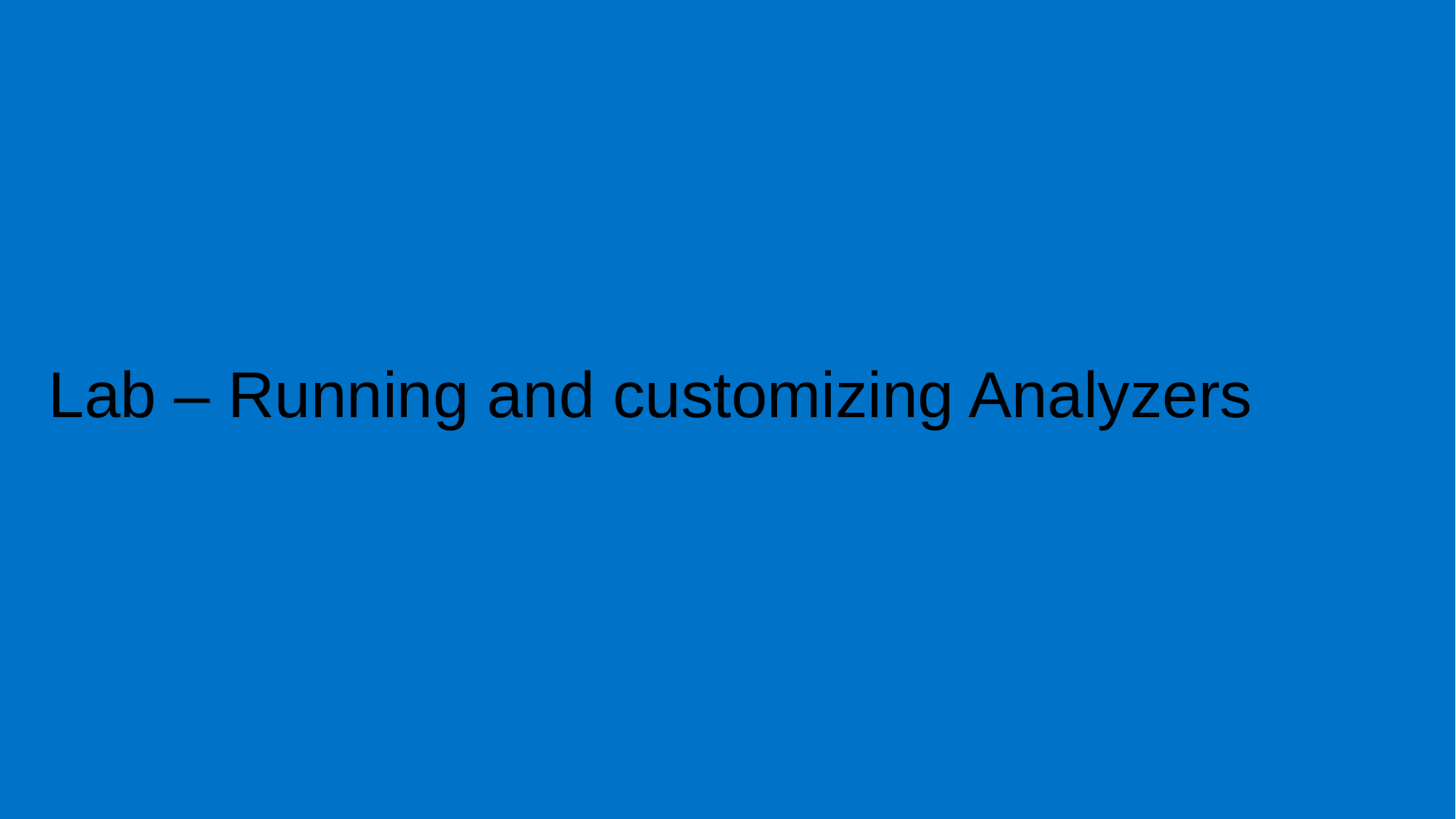

# Lab – Running and customizing Analyzers